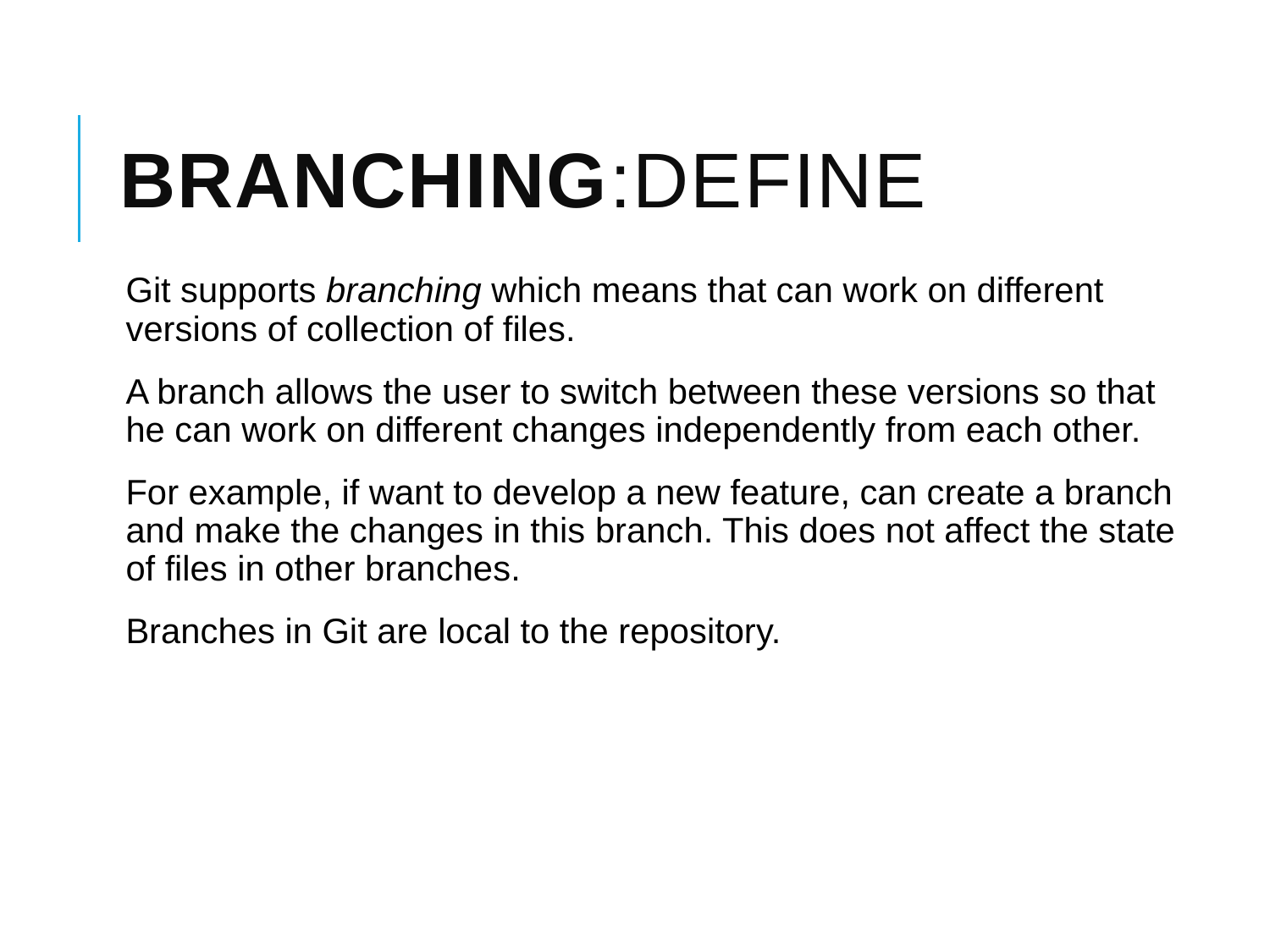

# Branching:define
Git supports branching which means that can work on different versions of collection of files.
A branch allows the user to switch between these versions so that he can work on different changes independently from each other.
For example, if want to develop a new feature, can create a branch and make the changes in this branch. This does not affect the state of files in other branches.
Branches in Git are local to the repository.